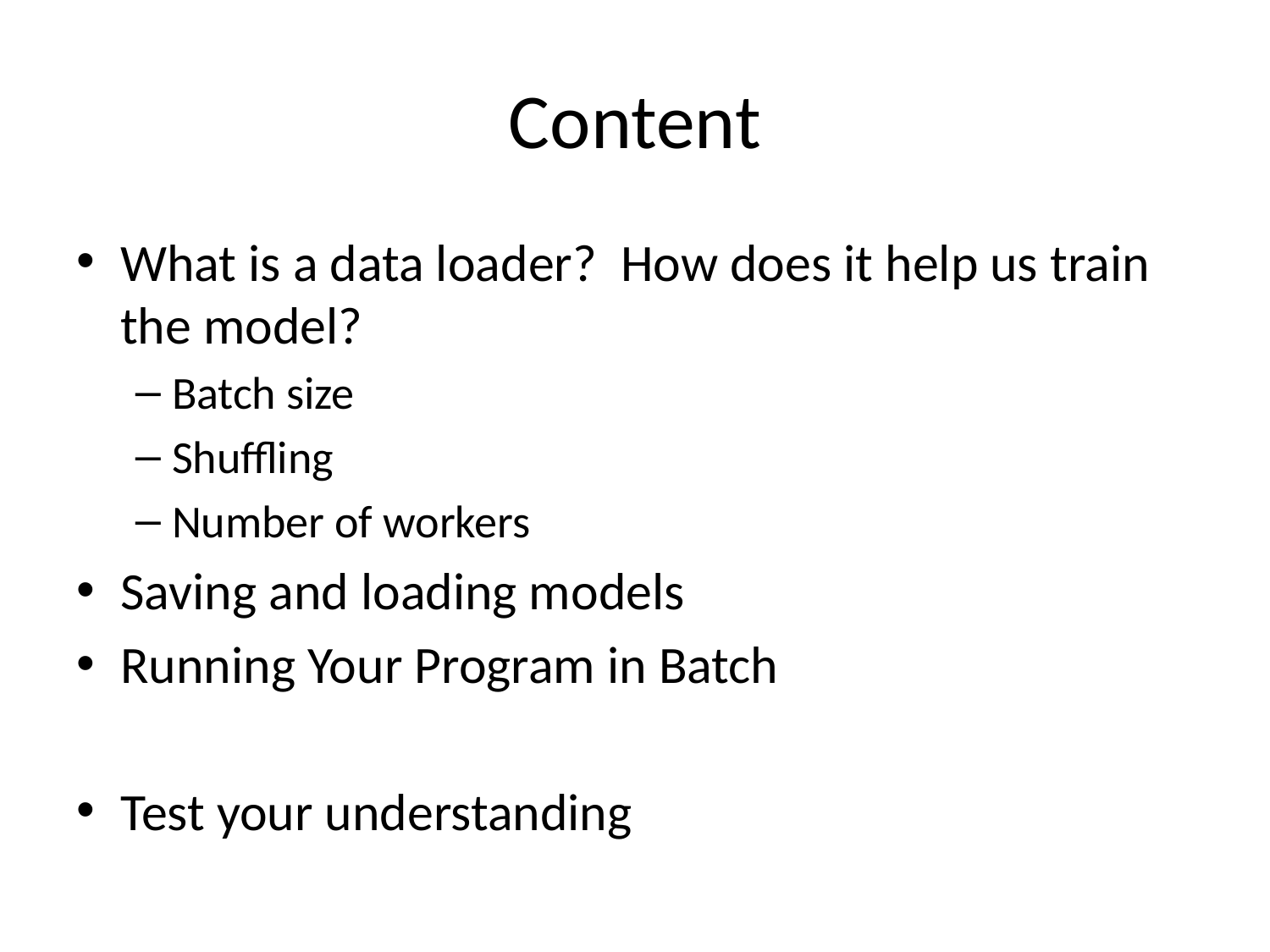

# Content
What is a data loader?  How does it help us train the model?
Batch size
Shuffling
Number of workers
Saving and loading models
Running Your Program in Batch

Test your understanding